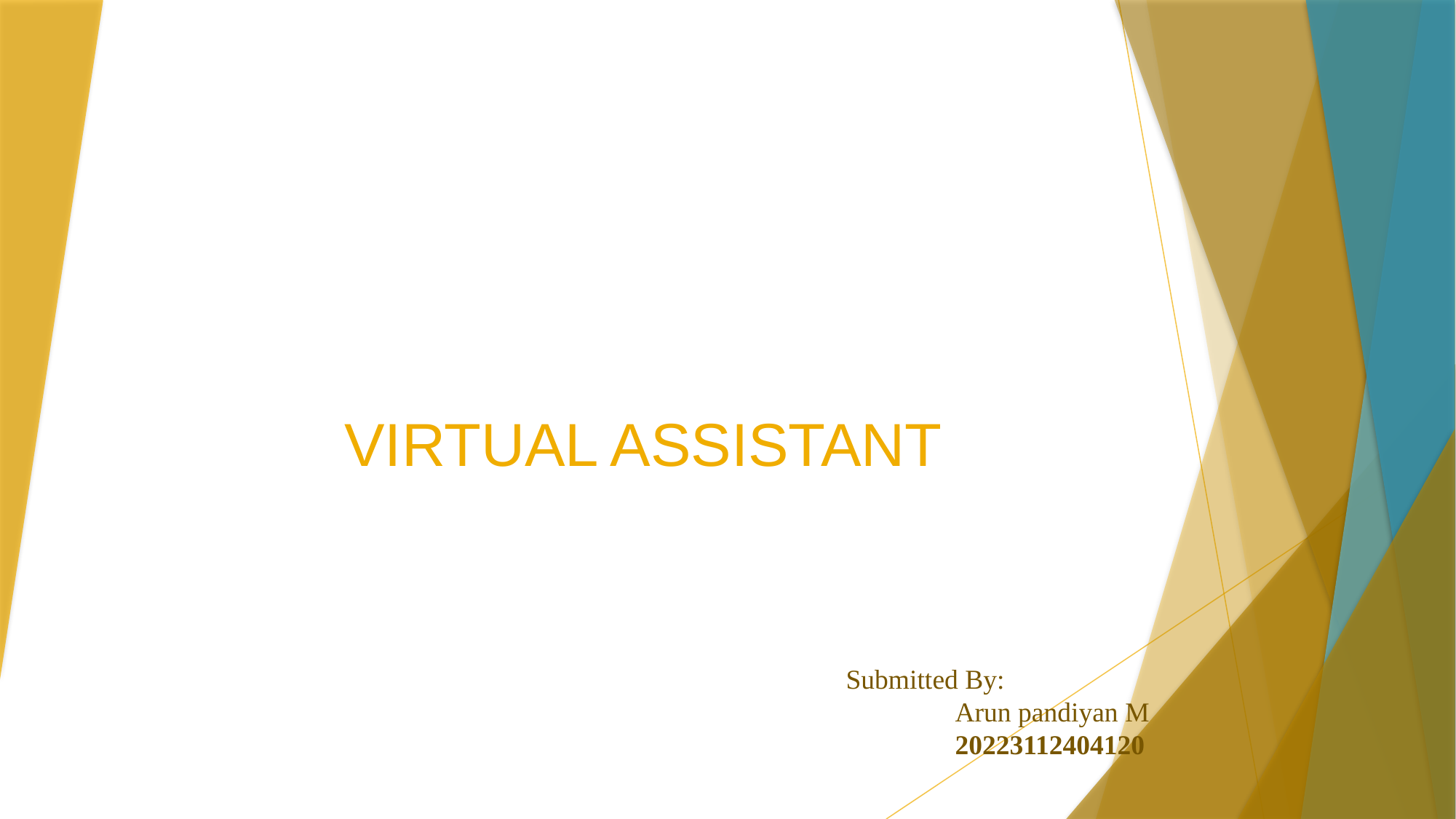

# VIRTUAL ASSISTANT
Submitted By:
	Arun pandiyan M
	20223112404120